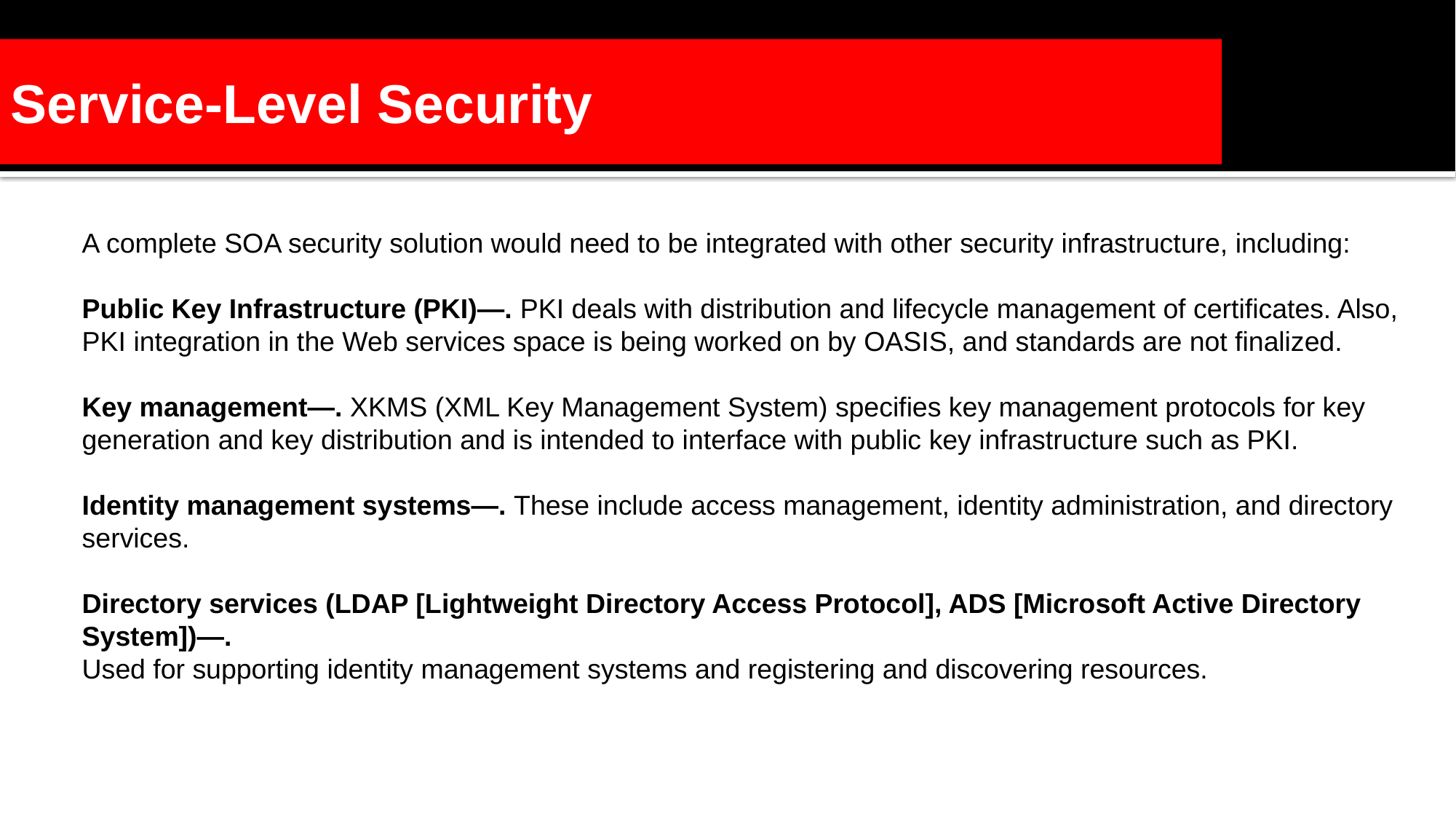

Service-Level Security
A complete SOA security solution would need to be integrated with other security infrastructure, including:

Public Key Infrastructure (PKI)—. PKI deals with distribution and lifecycle management of certificates. Also, PKI integration in the Web services space is being worked on by OASIS, and standards are not finalized.

Key management—. XKMS (XML Key Management System) specifies key management protocols for key generation and key distribution and is intended to interface with public key infrastructure such as PKI.

Identity management systems—. These include access management, identity administration, and directory services.

Directory services (LDAP [Lightweight Directory Access Protocol], ADS [Microsoft Active Directory System])—.
Used for supporting identity management systems and registering and discovering resources.